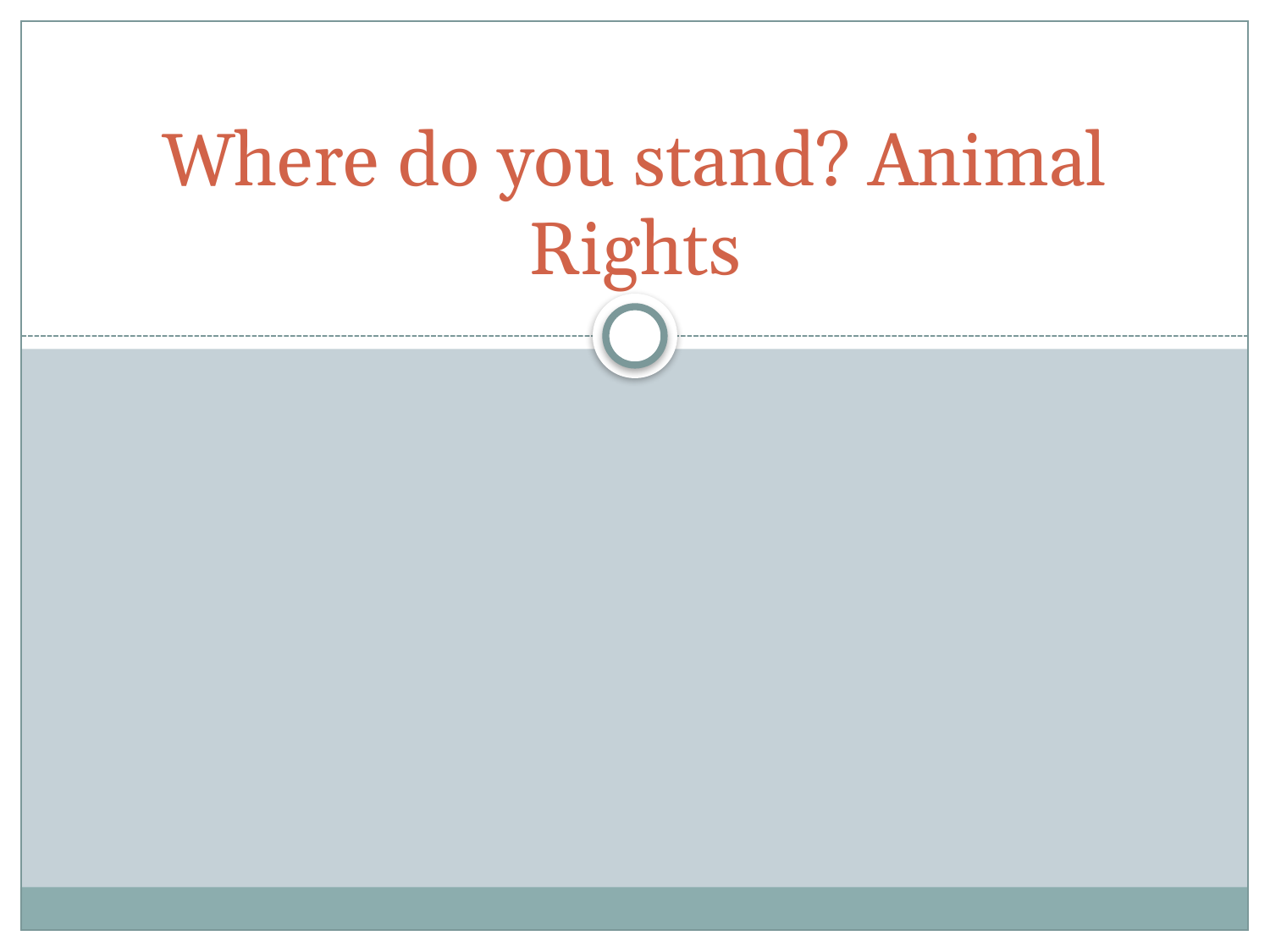

# Where do you stand? Animal Rights